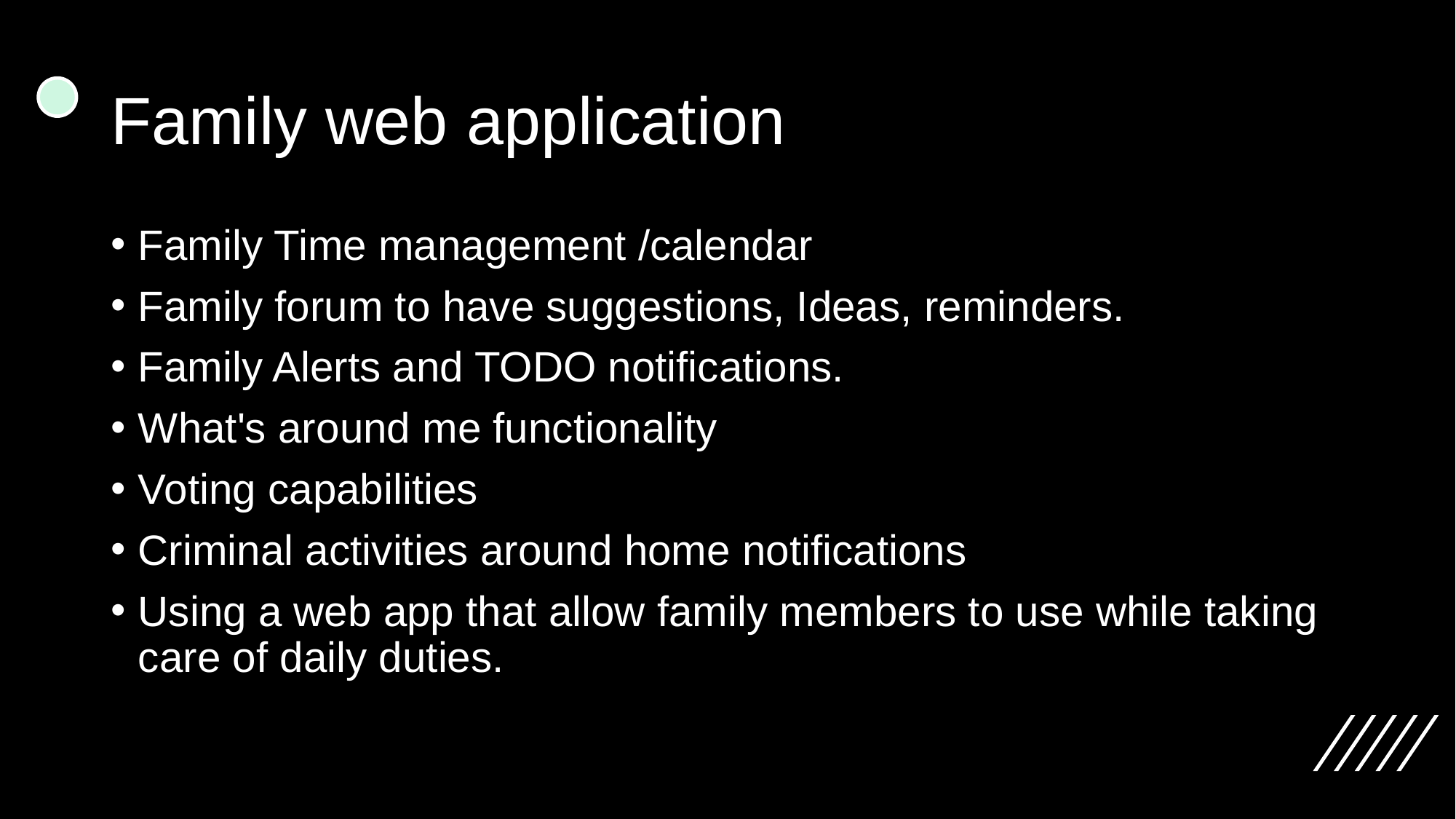

# Family web application
Family Time management /calendar
Family forum to have suggestions, Ideas, reminders.
Family Alerts and TODO notifications.
What's around me functionality
Voting capabilities
Criminal activities around home notifications
Using a web app that allow family members to use while taking care of daily duties.